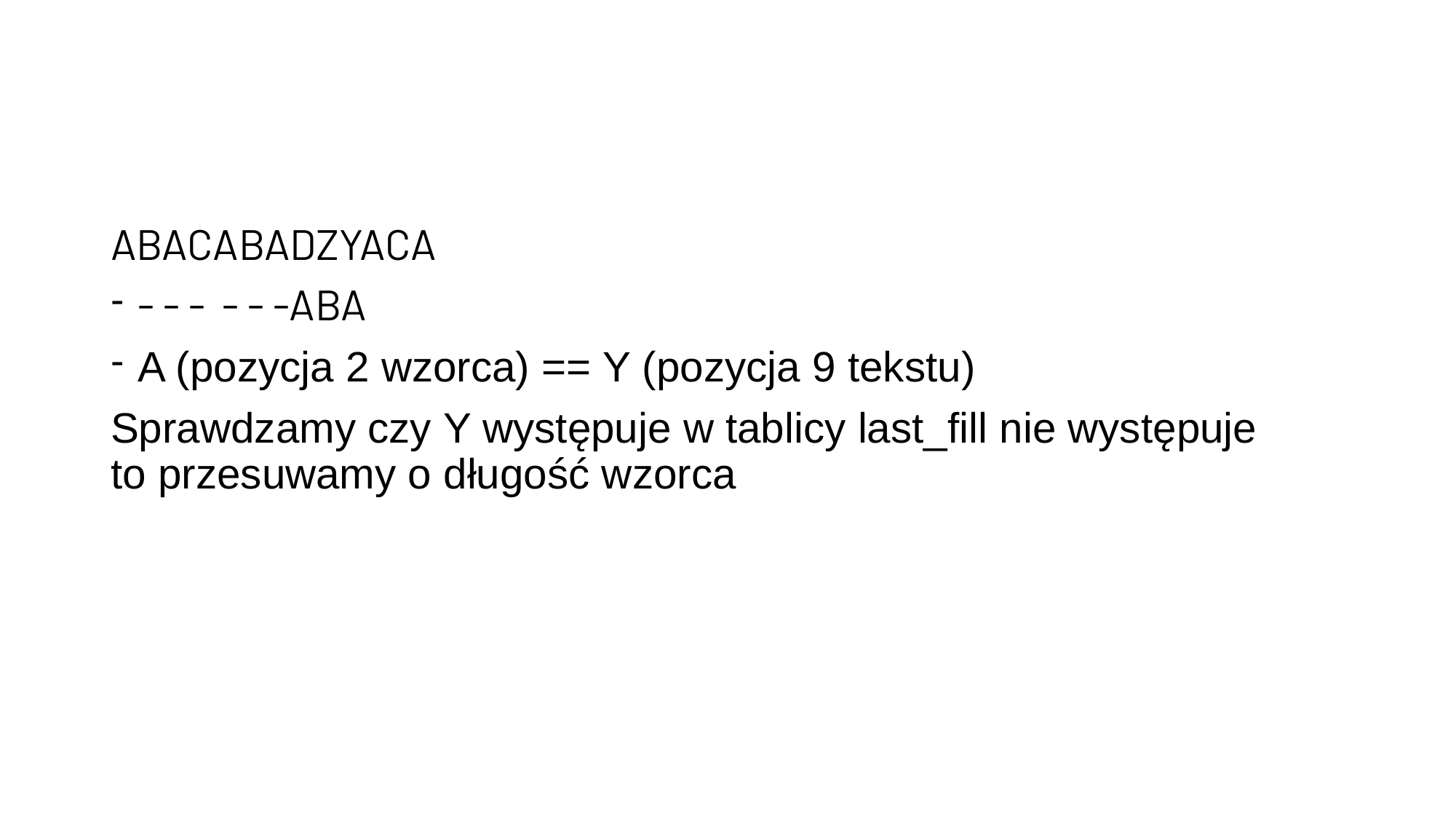

#
ABACABADZYACA
- - -  - - -ABA
A (pozycja 2 wzorca) == Y (pozycja 9 tekstu)
Sprawdzamy czy Y występuje w tablicy last_fill nie występuje to przesuwamy o długość wzorca